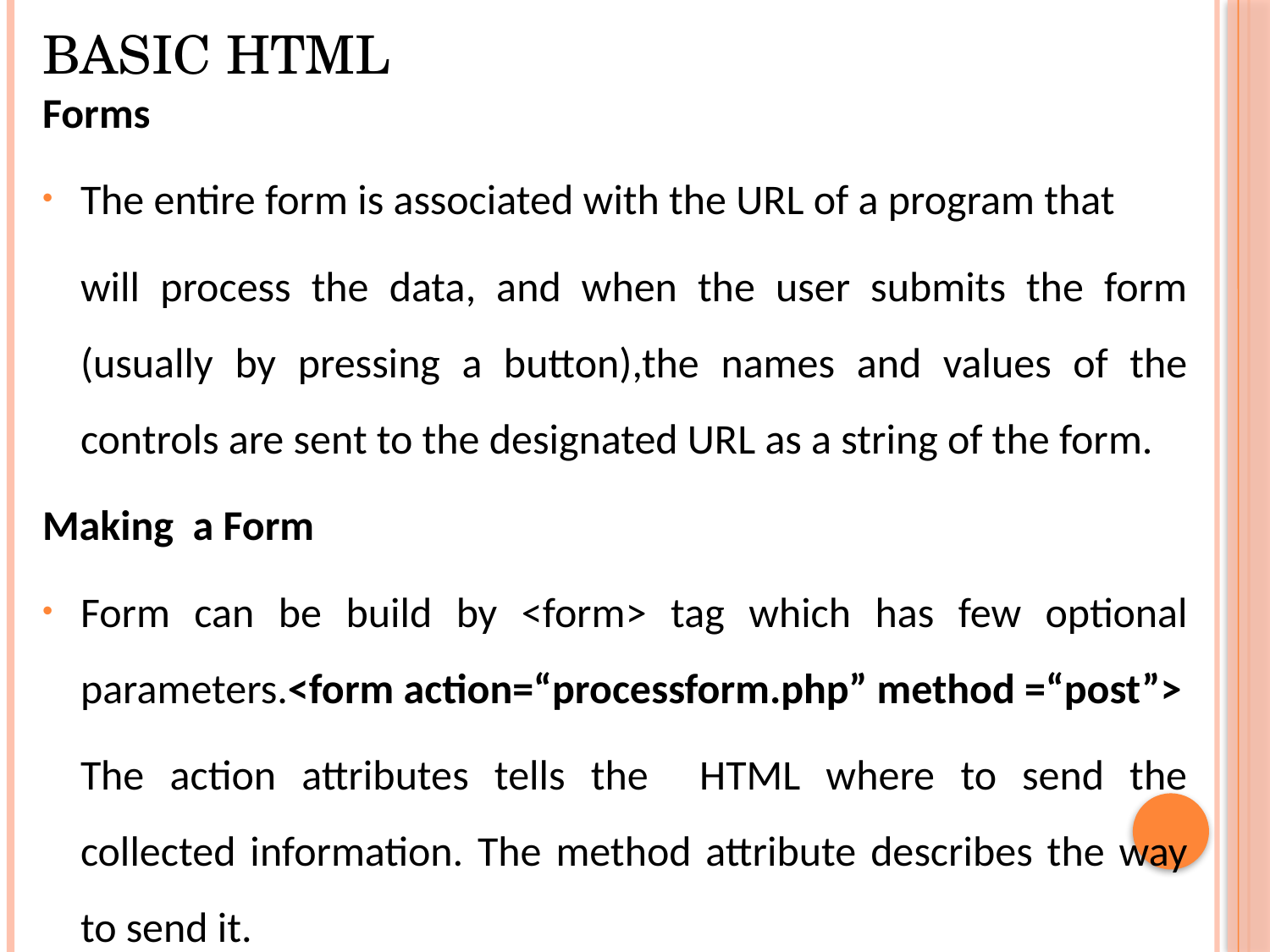

# Basic HTML
Forms
The entire form is associated with the URL of a program that
	will process the data, and when the user submits the form (usually by pressing a button),the names and values of the controls are sent to the designated URL as a string of the form.
Making  a Form
Form can be build by <form> tag which has few optional parameters.<form action=“processform.php” method =“post”>
	The action attributes tells the  HTML where to send the collected information. The method attribute describes the way to send it.